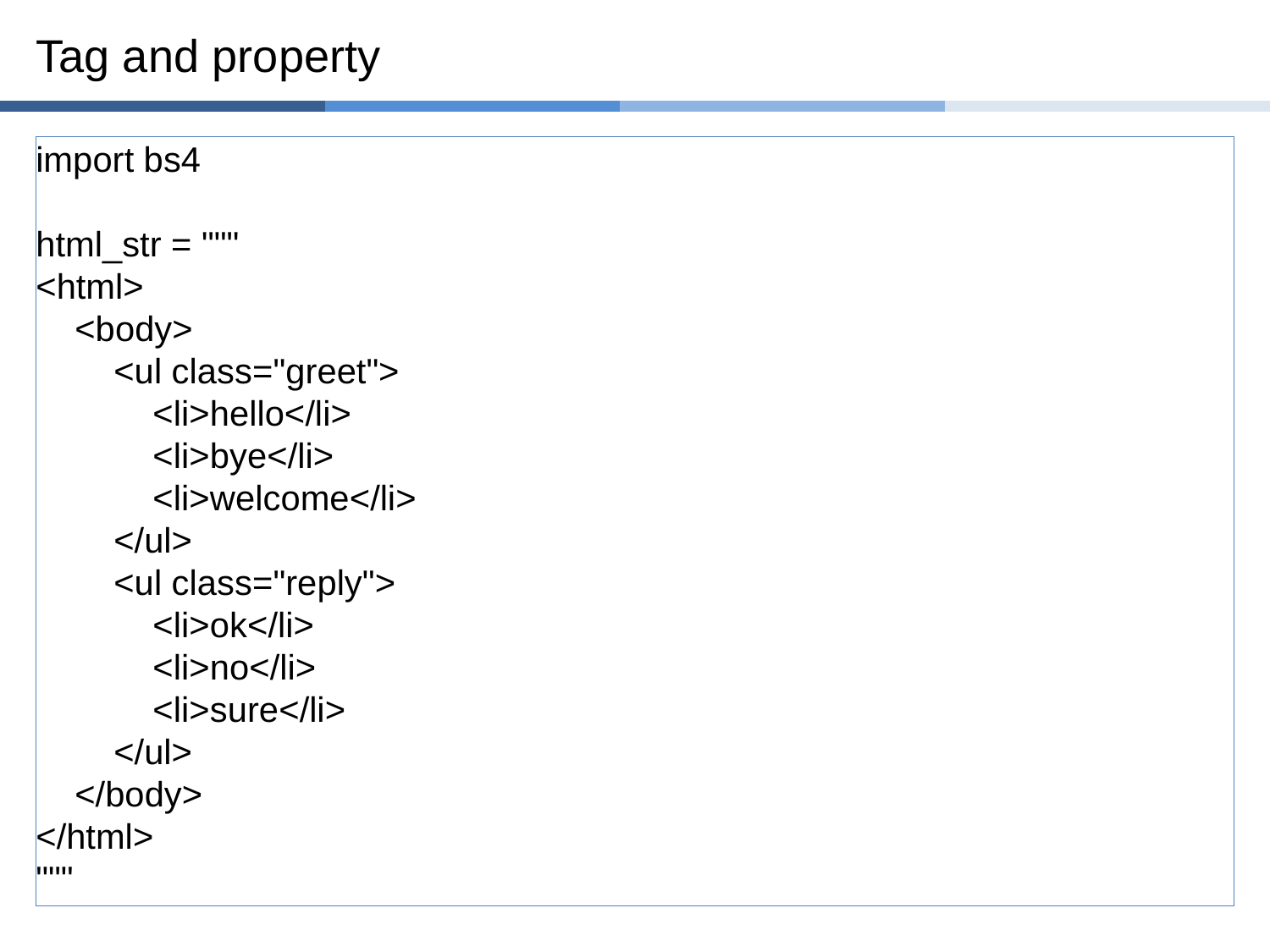

# Tag and property
import bs4
html_str = """
<html>
    <body>
        <ul class="greet">
            <li>hello</li>
            <li>bye</li>
            <li>welcome</li>
        </ul>
        <ul class="reply">
            <li>ok</li>
            <li>no</li>
            <li>sure</li>
        </ul>
    </body>
</html>
"""